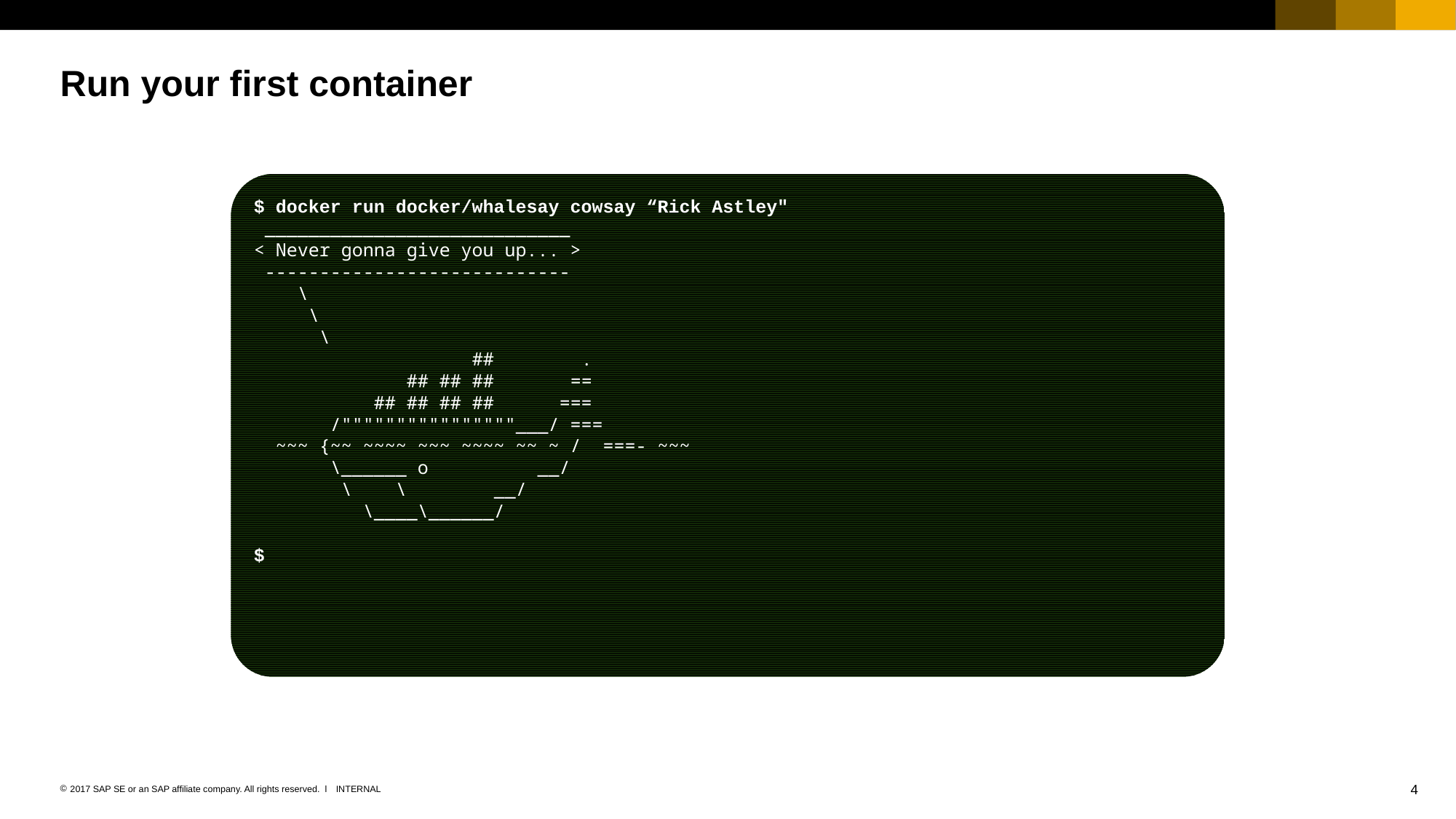

# Run your first container
$ docker run docker/whalesay cowsay “Rick Astley"
 ____________________________
< Never gonna give you up... >
 ----------------------------
    \
     \
      \
                    ##        .
              ## ## ##       ==
           ## ## ## ##      ===
       /""""""""""""""""___/ ===
  ~~~ {~~ ~~~~ ~~~ ~~~~ ~~ ~ /  ===- ~~~
       \______ o          __/
        \    \        __/
          \____\______/

$